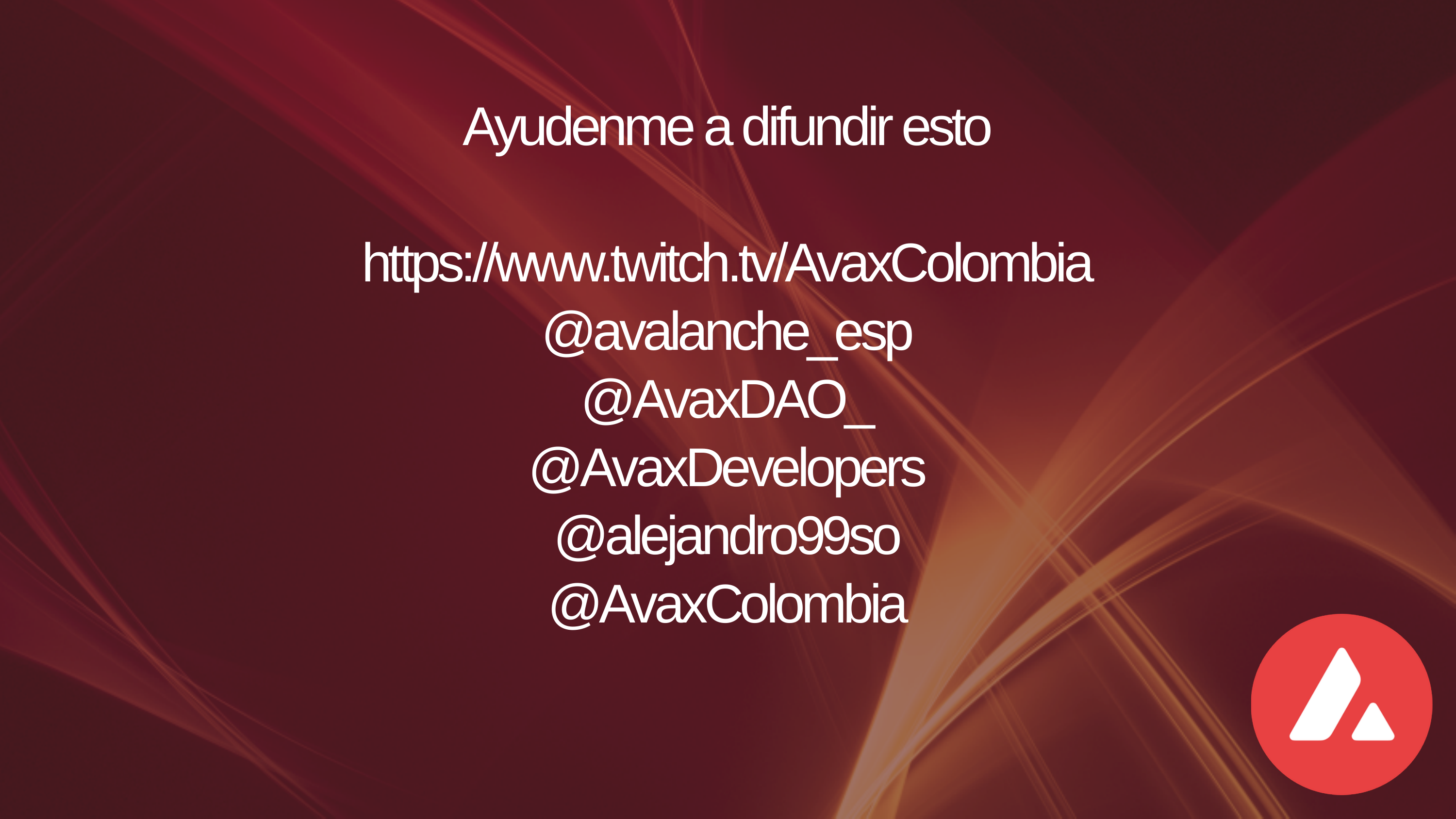

Ayudenme a difundir esto

https://www.twitch.tv/AvaxColombia
@avalanche_esp
@AvaxDAO_
@AvaxDevelopers
@alejandro99so
@AvaxColombia